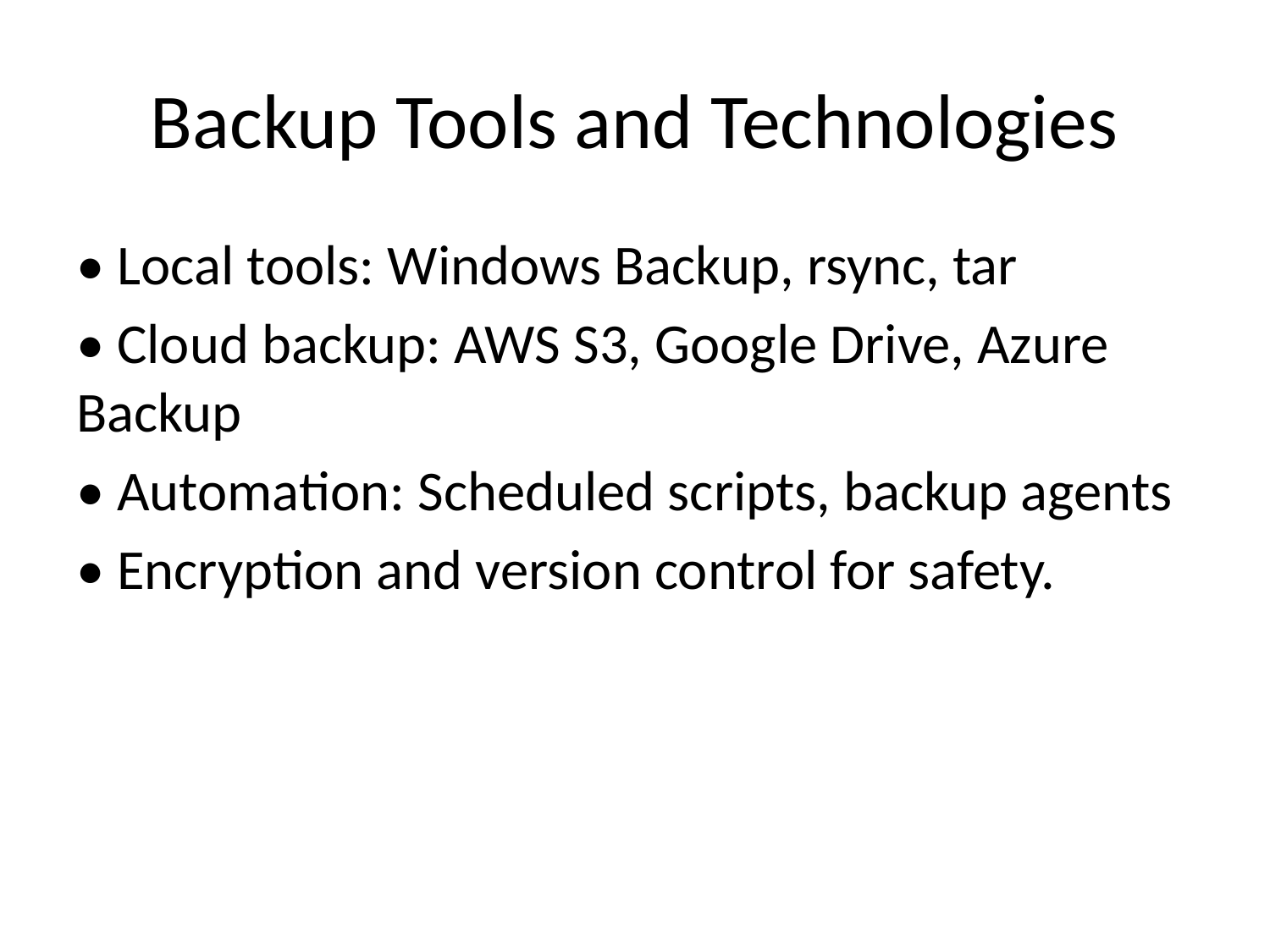

# Backup Tools and Technologies
• Local tools: Windows Backup, rsync, tar
• Cloud backup: AWS S3, Google Drive, Azure Backup
• Automation: Scheduled scripts, backup agents
• Encryption and version control for safety.